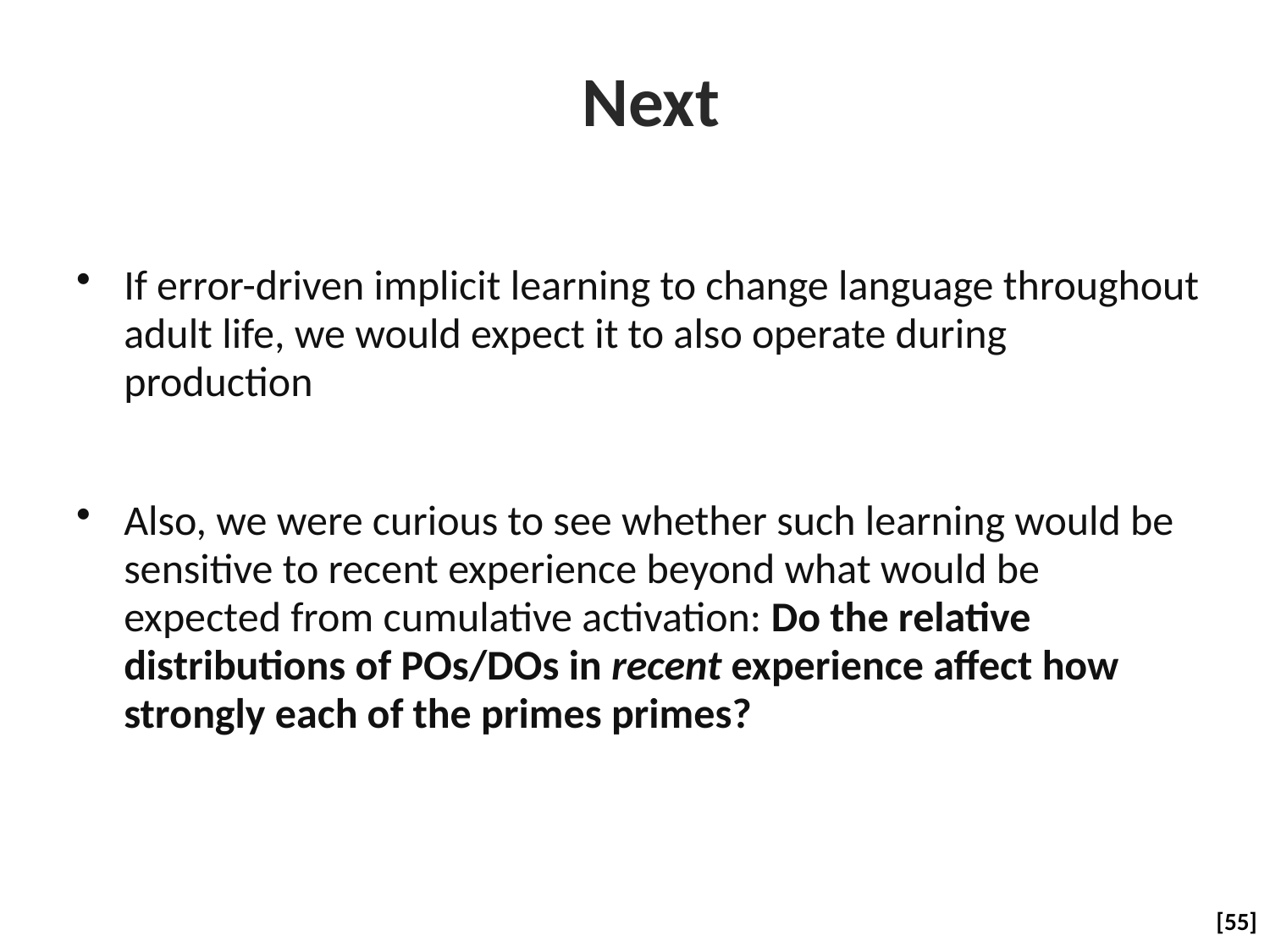

# Next
If error-driven implicit learning to change language throughout adult life, we would expect it to also operate during production

Also, we were curious to see whether such learning would be sensitive to recent experience beyond what would be expected from cumulative activation: Do the relative distributions of POs/DOs in recent experience affect how strongly each of the primes primes?
 [55]